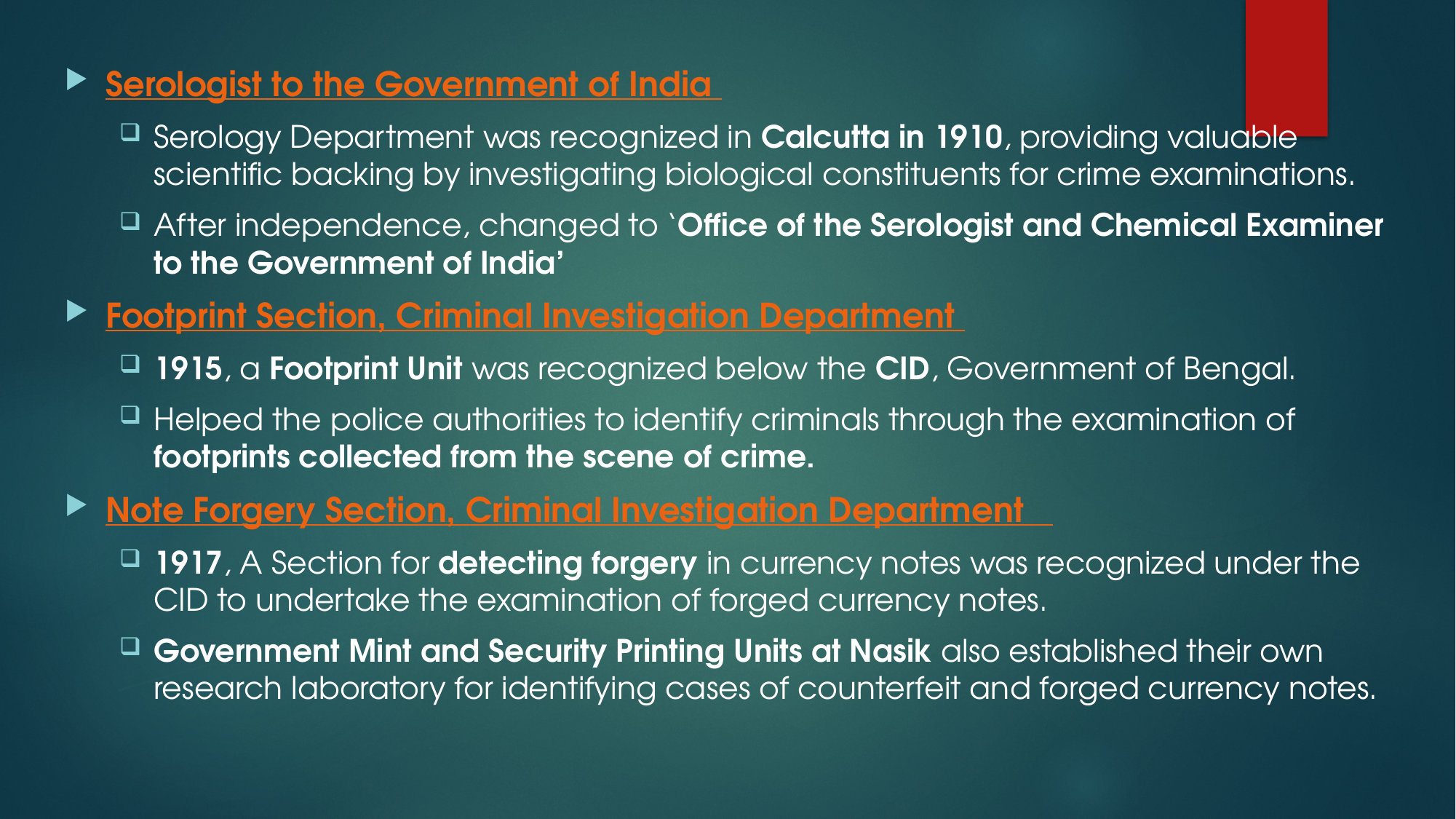

Serologist to the Government of India
Serology Department was recognized in Calcutta in 1910, providing valuable scientific backing by investigating biological constituents for crime examinations.
After independence, changed to ‘Office of the Serologist and Chemical Examiner to the Government of India’
Footprint Section, Criminal Investigation Department
1915, a Footprint Unit was recognized below the CID, Government of Bengal.
Helped the police authorities to identify criminals through the examination of footprints collected from the scene of crime.
Note Forgery Section, Criminal Investigation Department
1917, A Section for detecting forgery in currency notes was recognized under the CID to undertake the examination of forged currency notes.
Government Mint and Security Printing Units at Nasik also established their own research laboratory for identifying cases of counterfeit and forged currency notes.